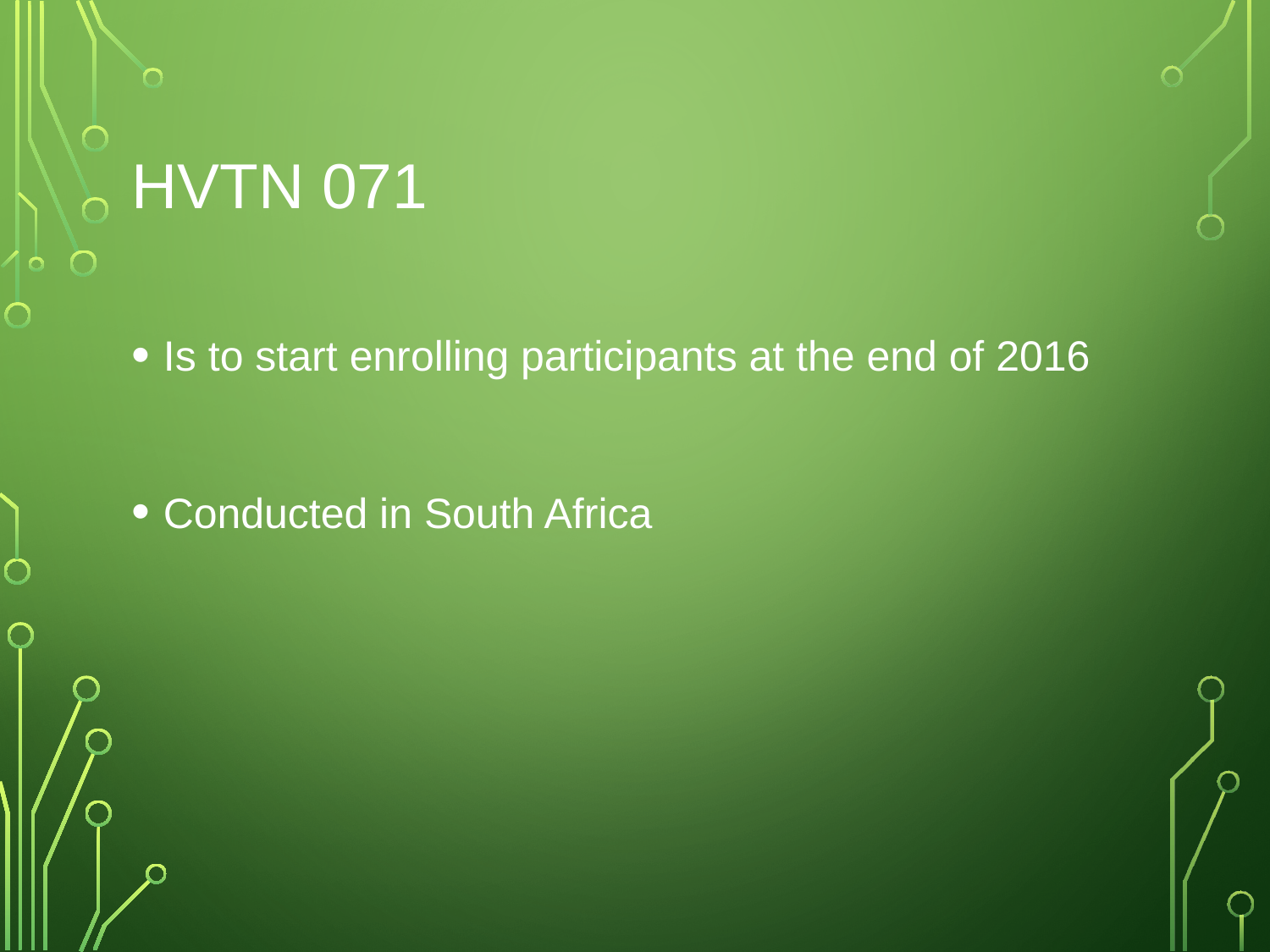

# HVTN 071
Is to start enrolling participants at the end of 2016

Conducted in South Africa